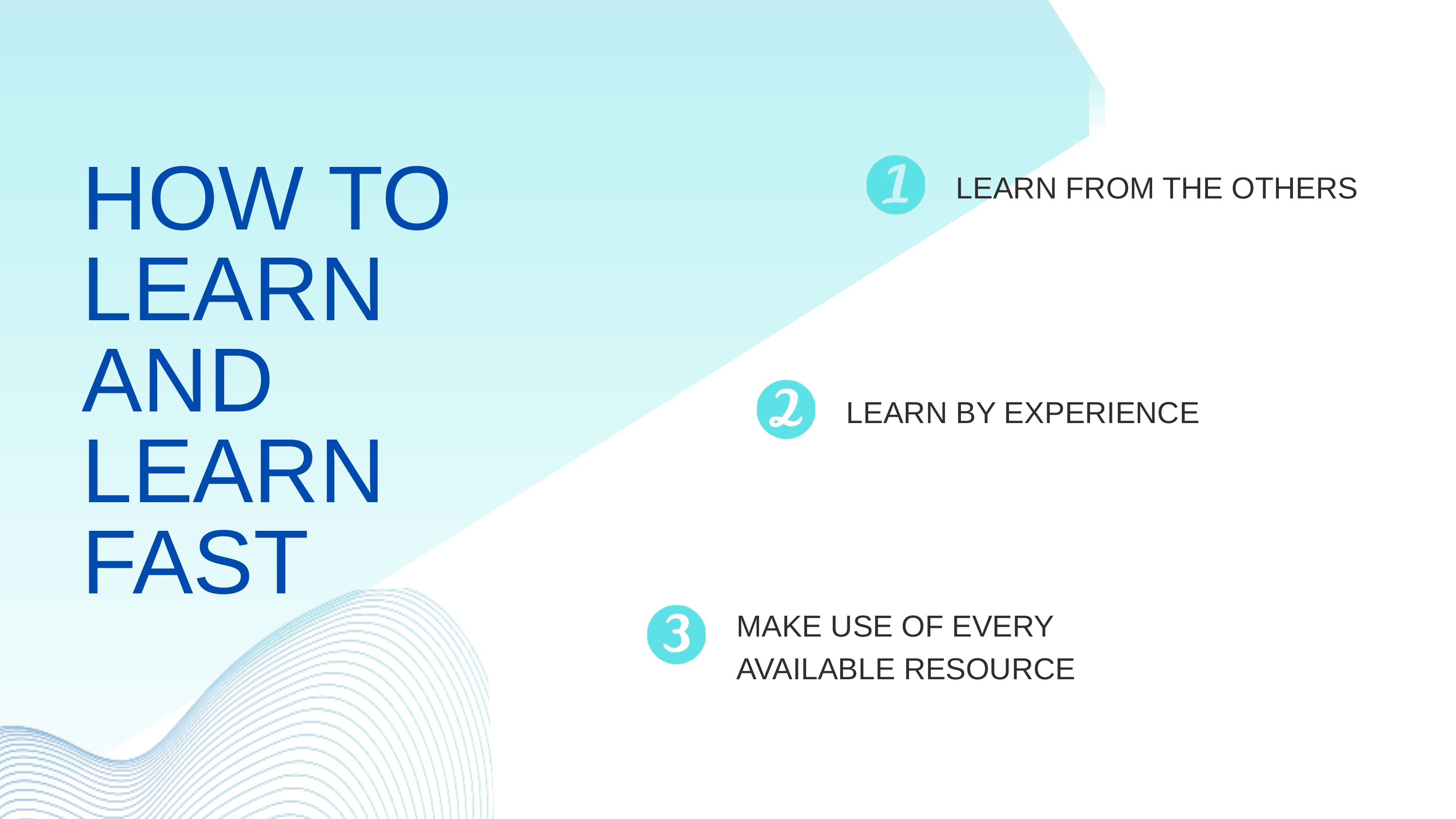

HOW TO LEARN AND LEARN FAST
LEARN FROM THE OTHERS

LEARN BY EXPERIENCE
MAKE USE OF EVERY AVAILABLE RESOURCE